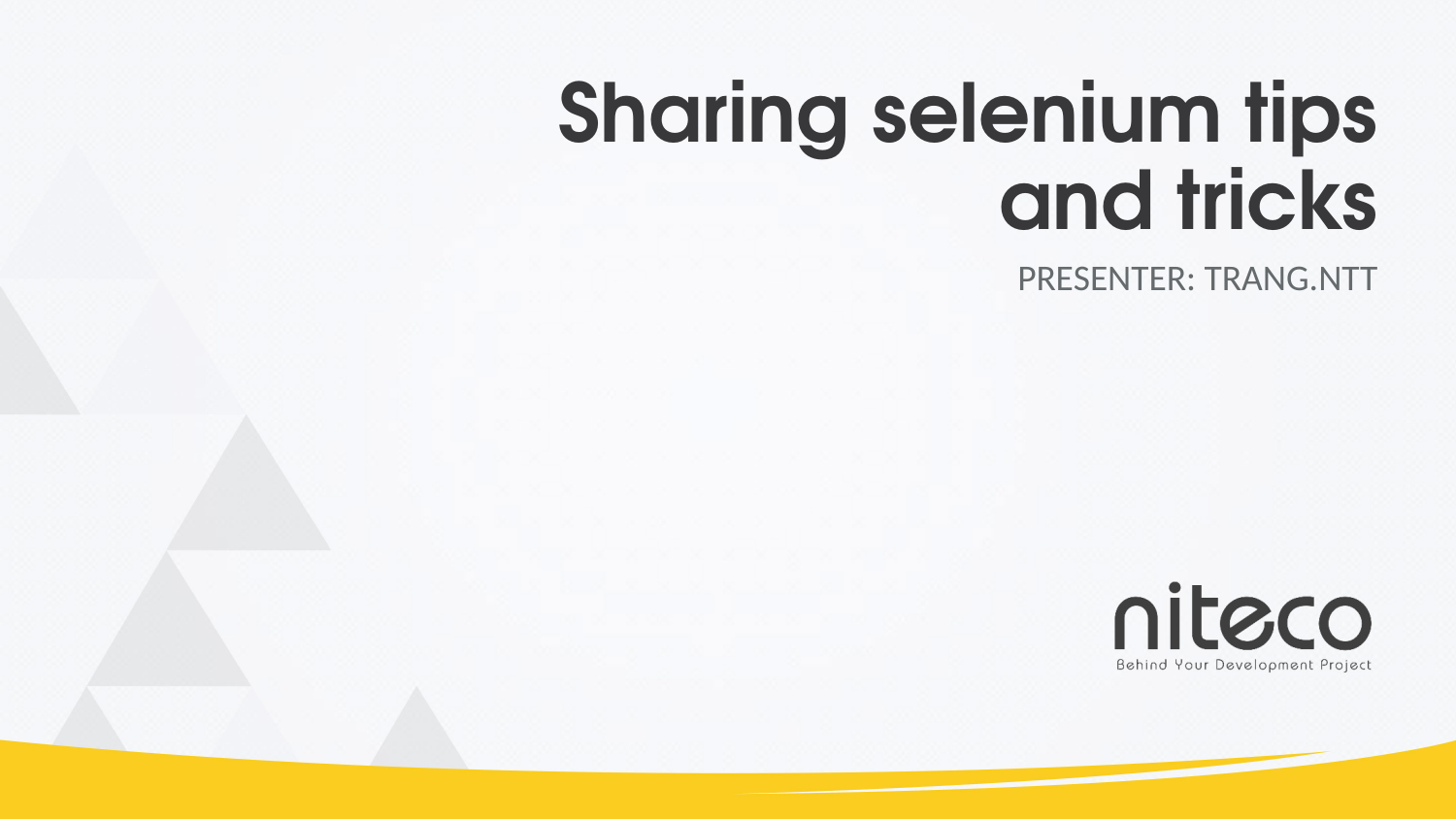

Sharing selenium tips and tricks
Presenter: trang.ntt